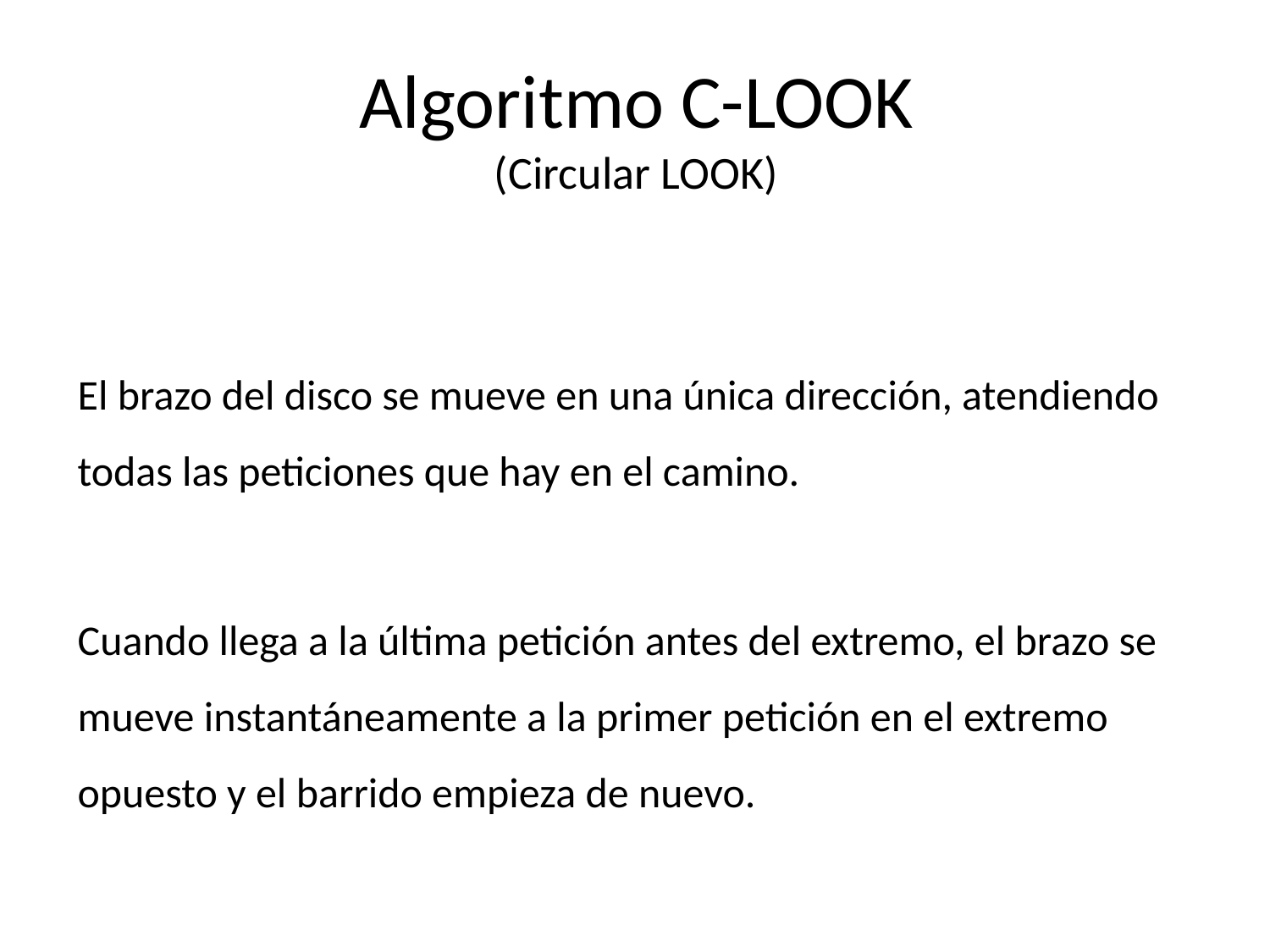

# Algoritmo C-LOOK (Circular LOOK)
El brazo del disco se mueve en una única dirección, atendiendo todas las peticiones que hay en el camino.

Cuando llega a la última petición antes del extremo, el brazo se mueve instantáneamente a la primer petición en el extremo opuesto y el barrido empieza de nuevo.